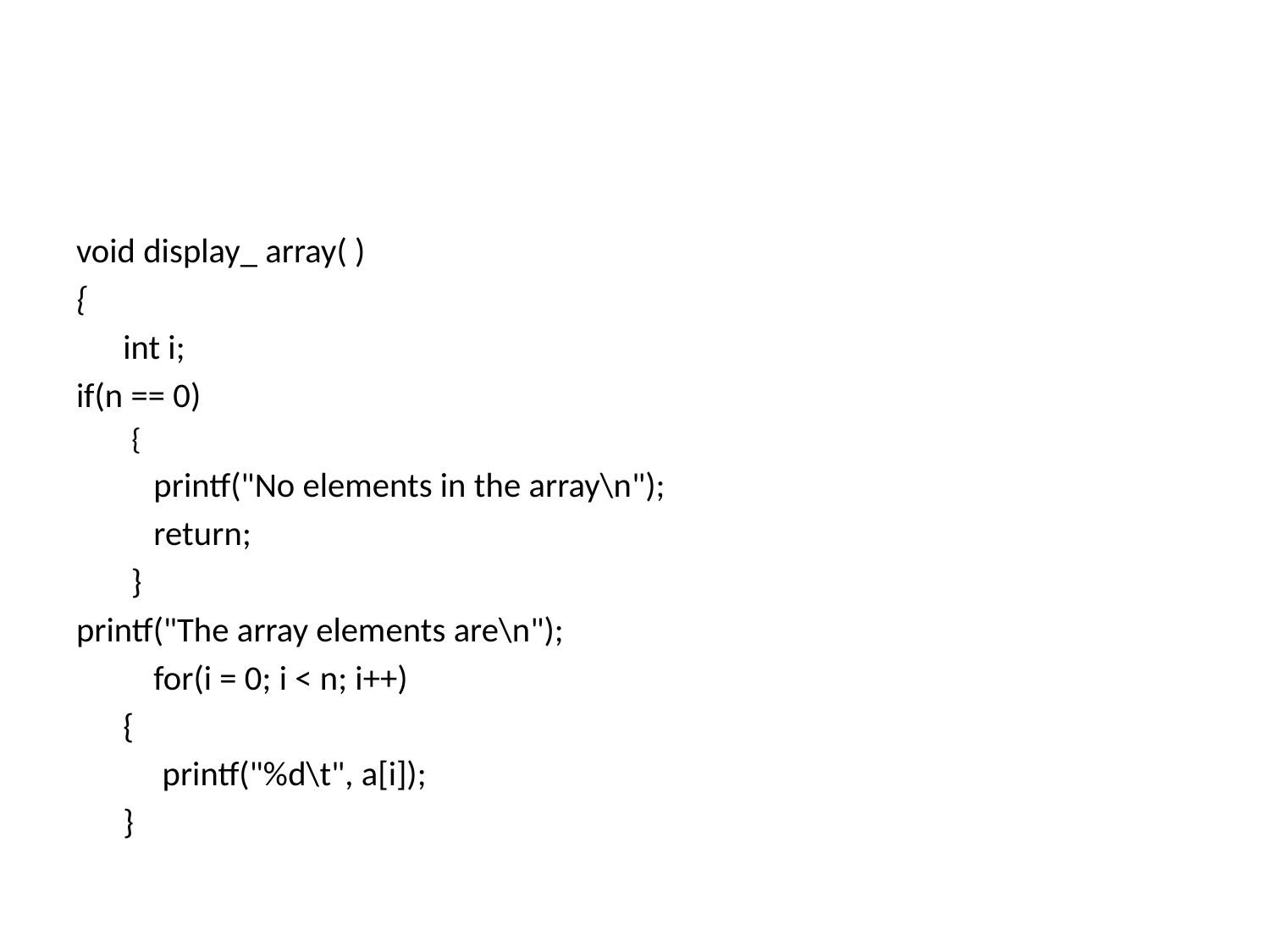

#
void display_ array( )
{
      int i;
if(n == 0)
{
	printf("No elements in the array\n");
	return;
       }
printf("The array elements are\n");
	for(i = 0; i < n; i++)
      {
           printf("%d\t", a[i]);
      }